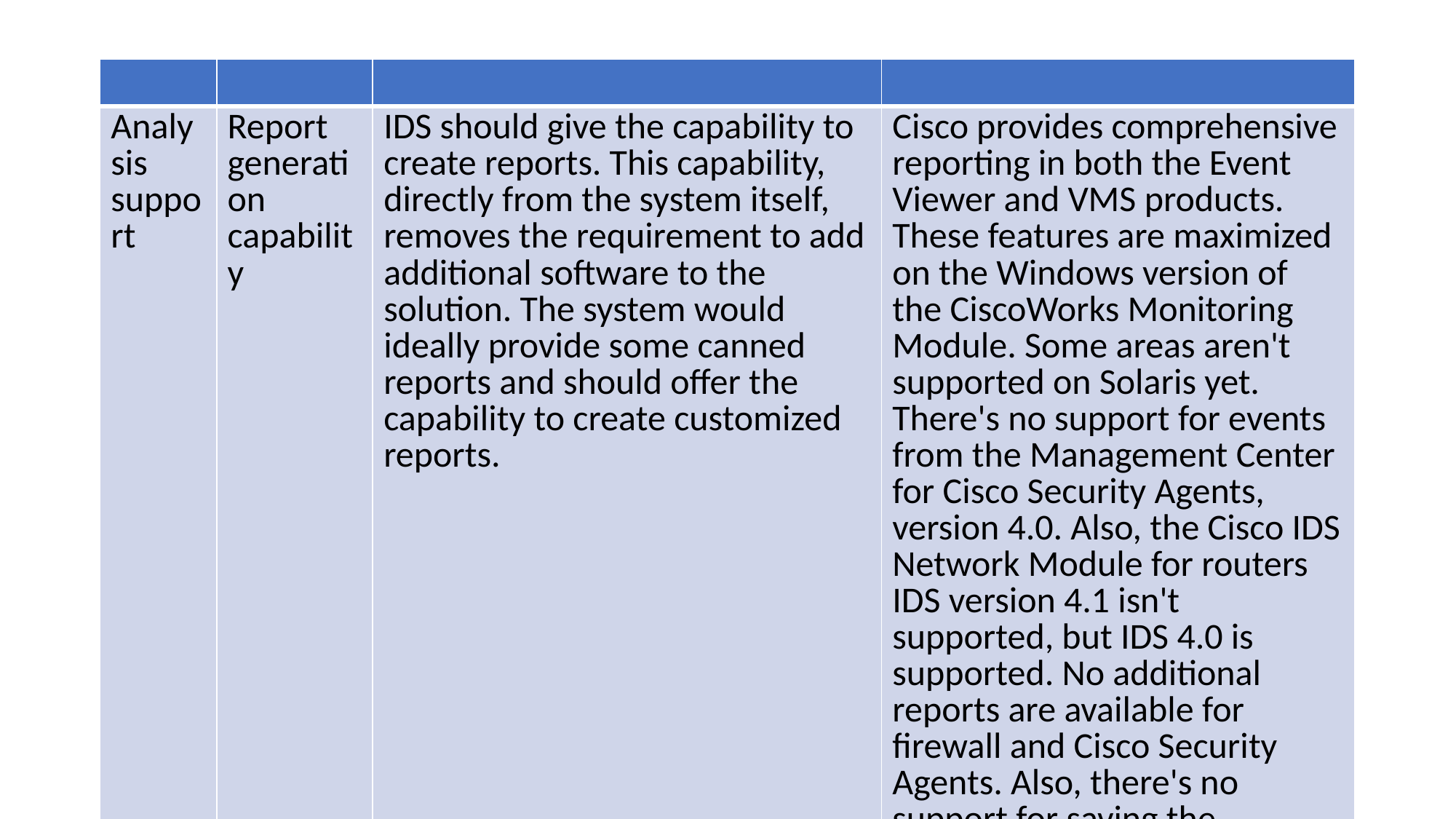

|  |  |  |  |
| --- | --- | --- | --- |
| Analysis support | Report generation capability | IDS should give the capability to create reports. This capability, directly from the system itself, removes the requirement to add additional software to the solution. The system would ideally provide some canned reports and should offer the capability to create customized reports. | Cisco provides comprehensive reporting in both the Event Viewer and VMS products. These features are maximized on the Windows version of the CiscoWorks Monitoring Module. Some areas aren't supported on Solaris yet. There's no support for events from the Management Center for Cisco Security Agents, version 4.0. Also, the Cisco IDS Network Module for routers IDS version 4.1 isn't supported, but IDS 4.0 is supported. No additional reports are available for firewall and Cisco Security Agents. Also, there's no support for saving the preferences of column ordering in the Event viewers on solaries version |